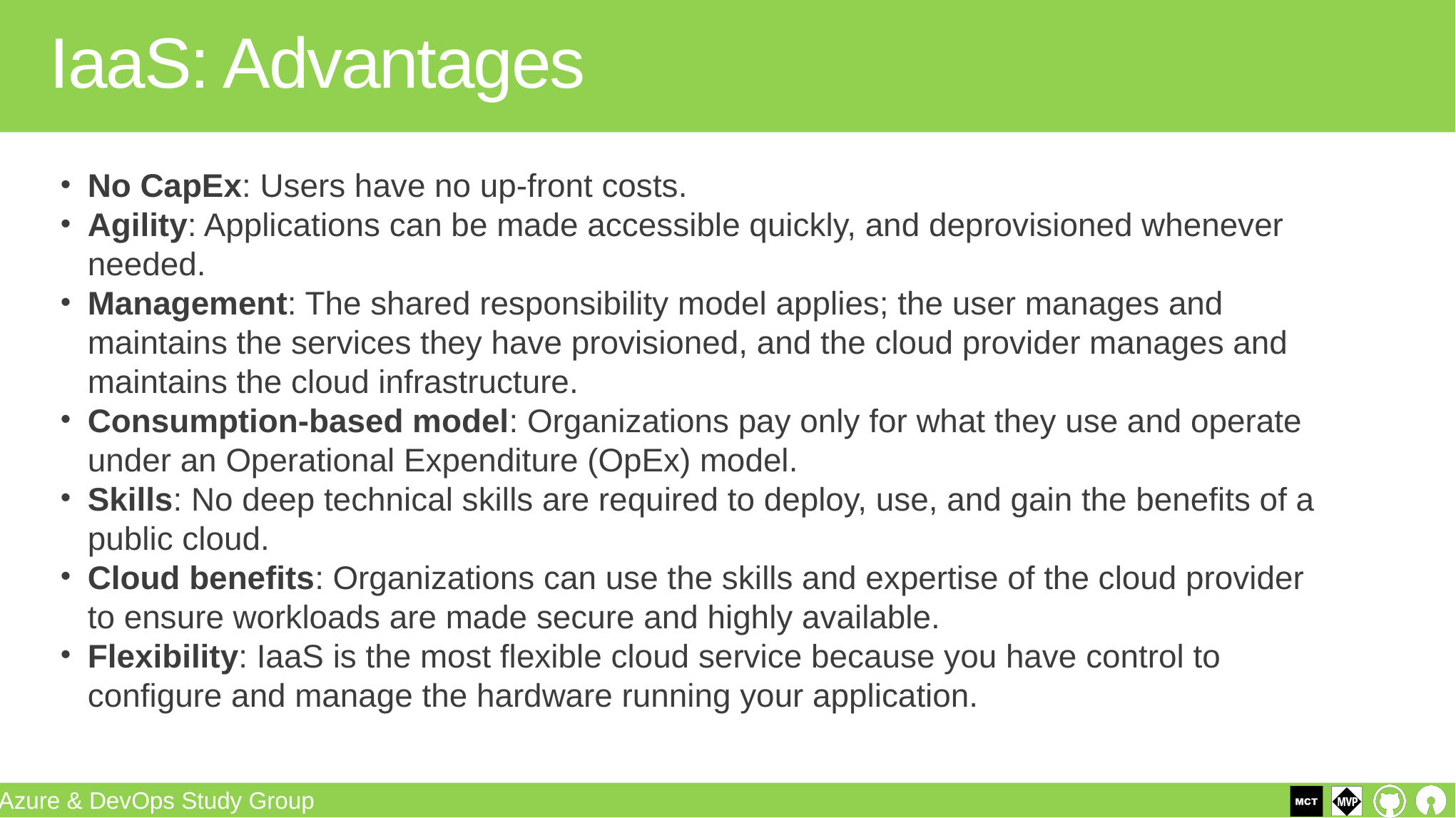

IaaS: Advantages
No CapEx: Users have no up-front costs.
Agility: Applications can be made accessible quickly, and deprovisioned whenever needed.
Management: The shared responsibility model applies; the user manages and maintains the services they have provisioned, and the cloud provider manages and maintains the cloud infrastructure.
Consumption-based model: Organizations pay only for what they use and operate under an Operational Expenditure (OpEx) model.
Skills: No deep technical skills are required to deploy, use, and gain the benefits of a public cloud.
Cloud benefits: Organizations can use the skills and expertise of the cloud provider to ensure workloads are made secure and highly available.
Flexibility: IaaS is the most flexible cloud service because you have control to configure and manage the hardware running your application.